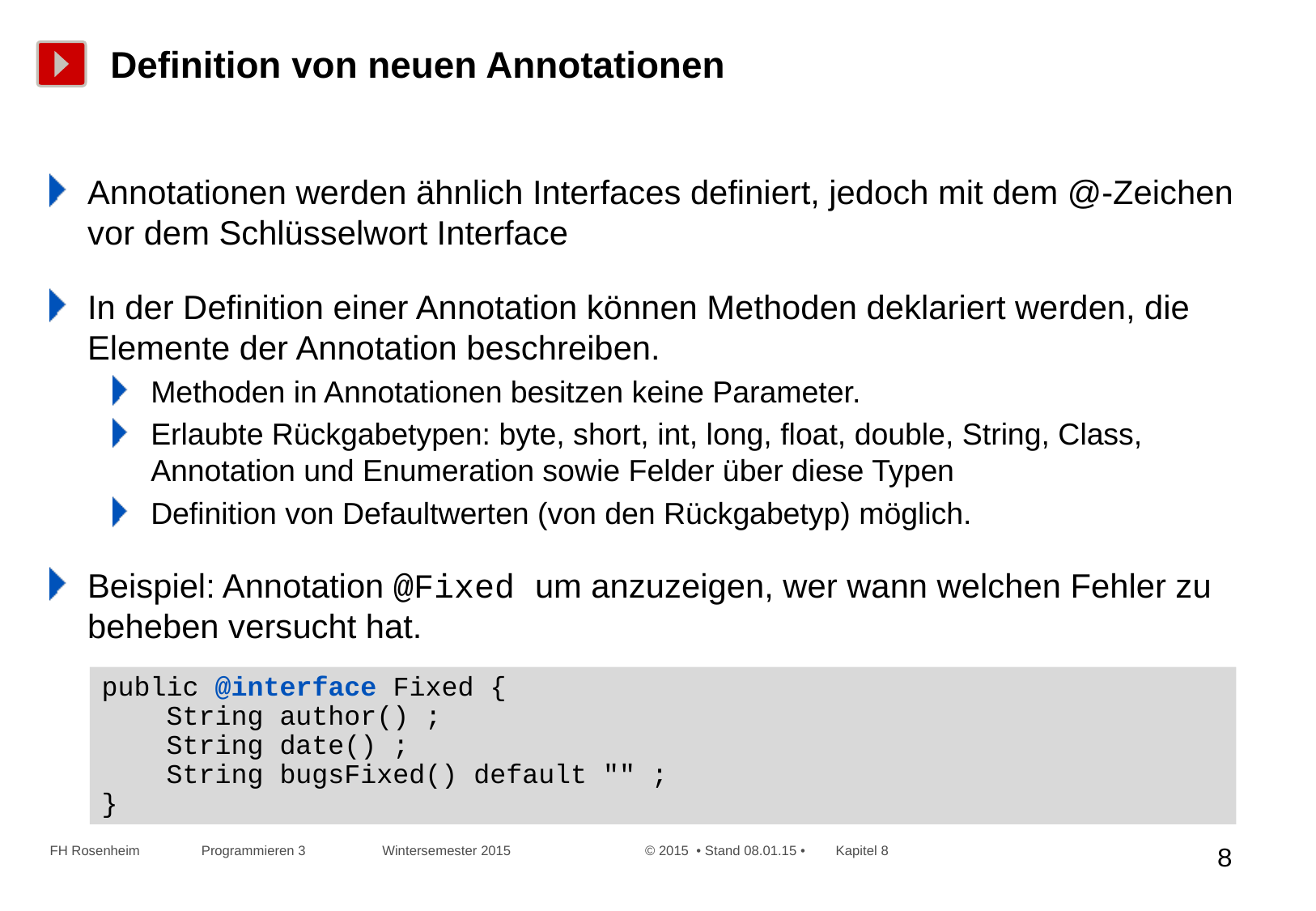

# Definition von neuen Annotationen
Annotationen werden ähnlich Interfaces definiert, jedoch mit dem @-Zeichen vor dem Schlüsselwort Interface
In der Definition einer Annotation können Methoden deklariert werden, die Elemente der Annotation beschreiben.
Methoden in Annotationen besitzen keine Parameter.
Erlaubte Rückgabetypen: byte, short, int, long, float, double, String, Class, Annotation und Enumeration sowie Felder über diese Typen
Definition von Defaultwerten (von den Rückgabetyp) möglich.
Beispiel: Annotation @Fixed um anzuzeigen, wer wann welchen Fehler zu beheben versucht hat.
public @interface Fixed {
    String author() ;
    String date() ;
    String bugsFixed() default "" ;
}
FH Rosenheim                Programmieren 3                    Wintersemester 2015                                   © 2015  • Stand 08.01.15 •        Kapitel 8